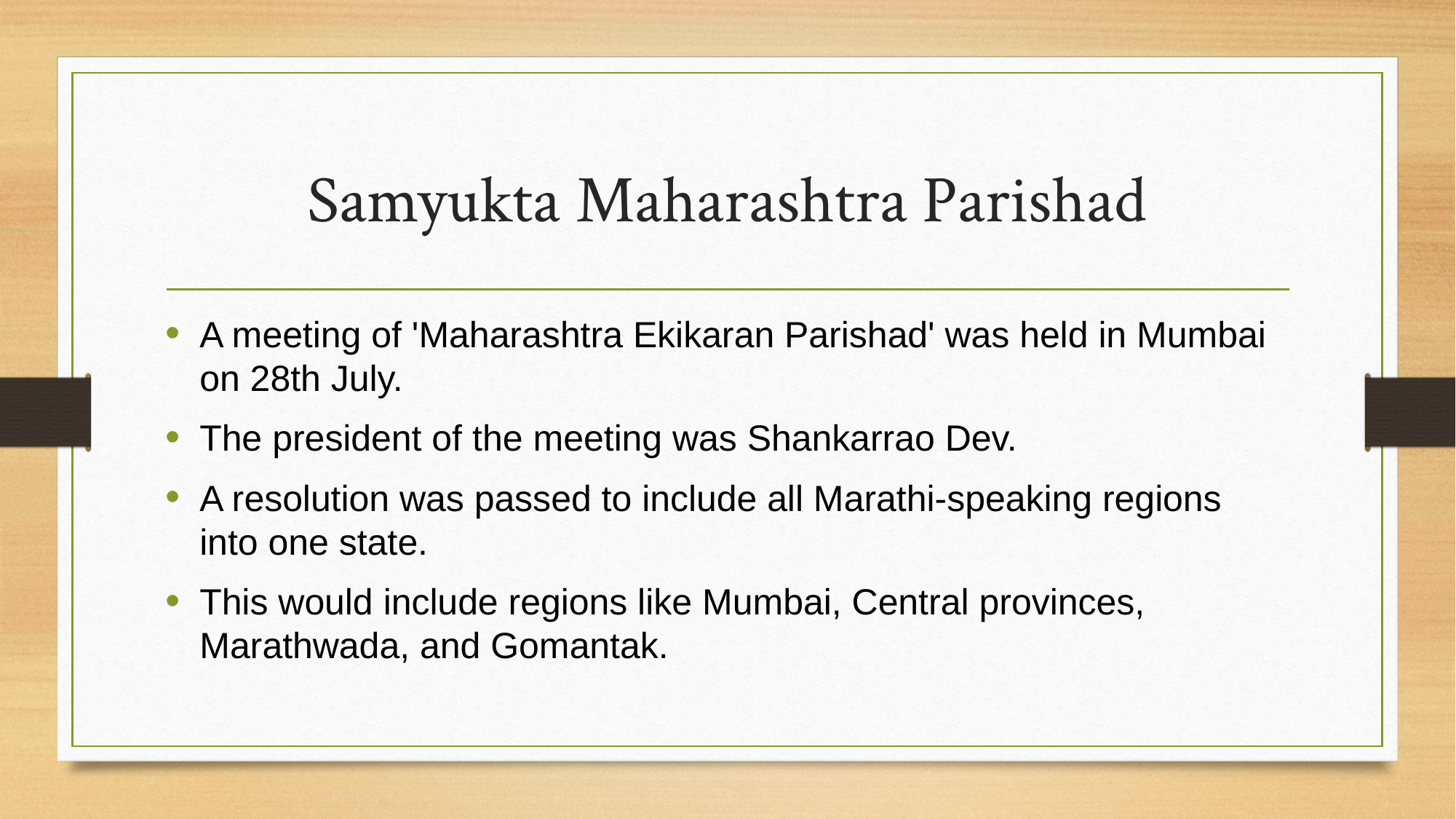

# Samyukta Maharashtra Parishad
A meeting of 'Maharashtra Ekikaran Parishad' was held in Mumbai on 28th July.
The president of the meeting was Shankarrao Dev.
A resolution was passed to include all Marathi-speaking regions into one state.
This would include regions like Mumbai, Central provinces, Marathwada, and Gomantak.